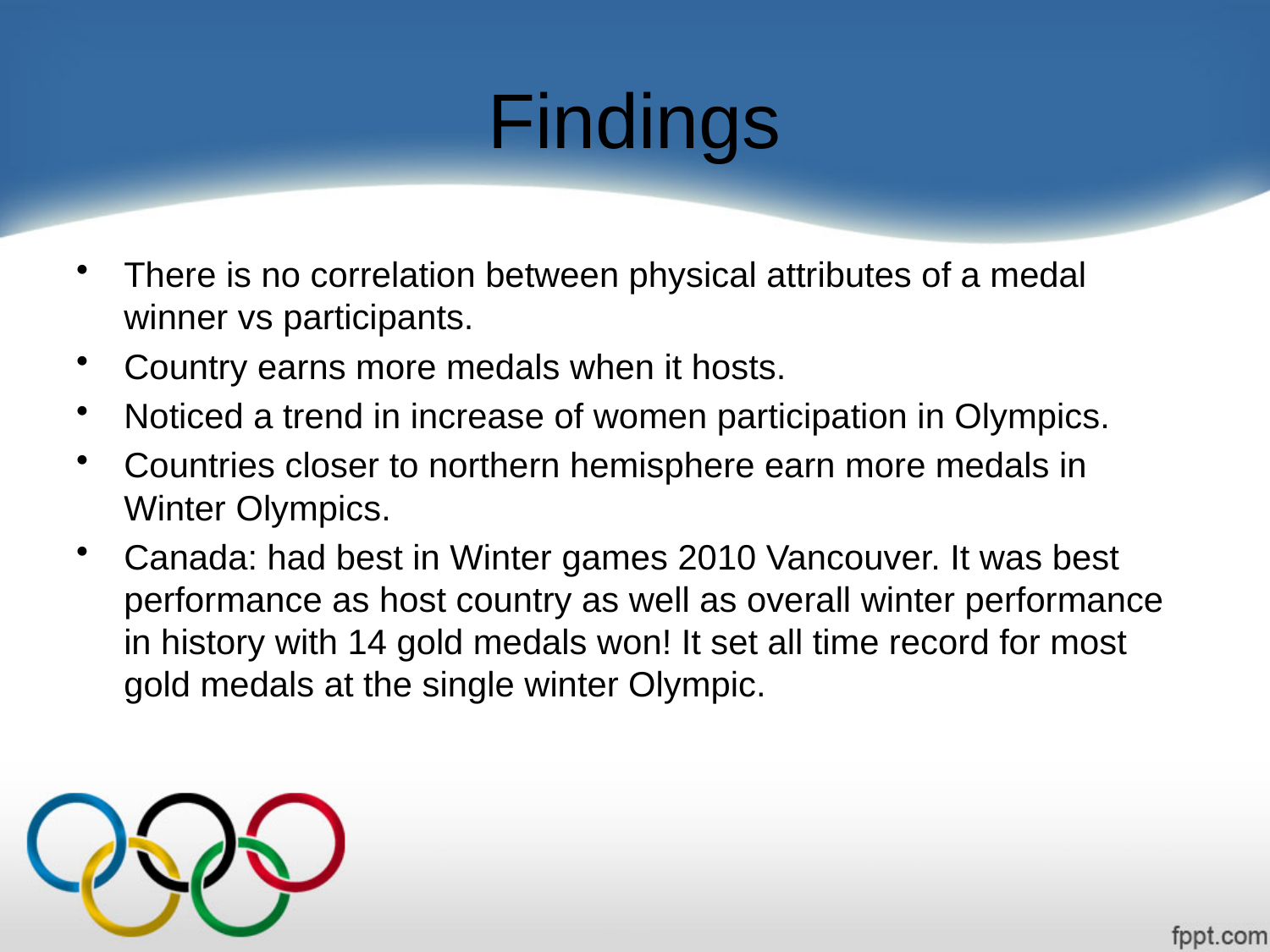

# Findings
There is no correlation between physical attributes of a medal winner vs participants.
Country earns more medals when it hosts.
Noticed a trend in increase of women participation in Olympics.
Countries closer to northern hemisphere earn more medals in Winter Olympics.
Canada: had best in Winter games 2010 Vancouver. It was best performance as host country as well as overall winter performance in history with 14 gold medals won! It set all time record for most gold medals at the single winter Olympic.